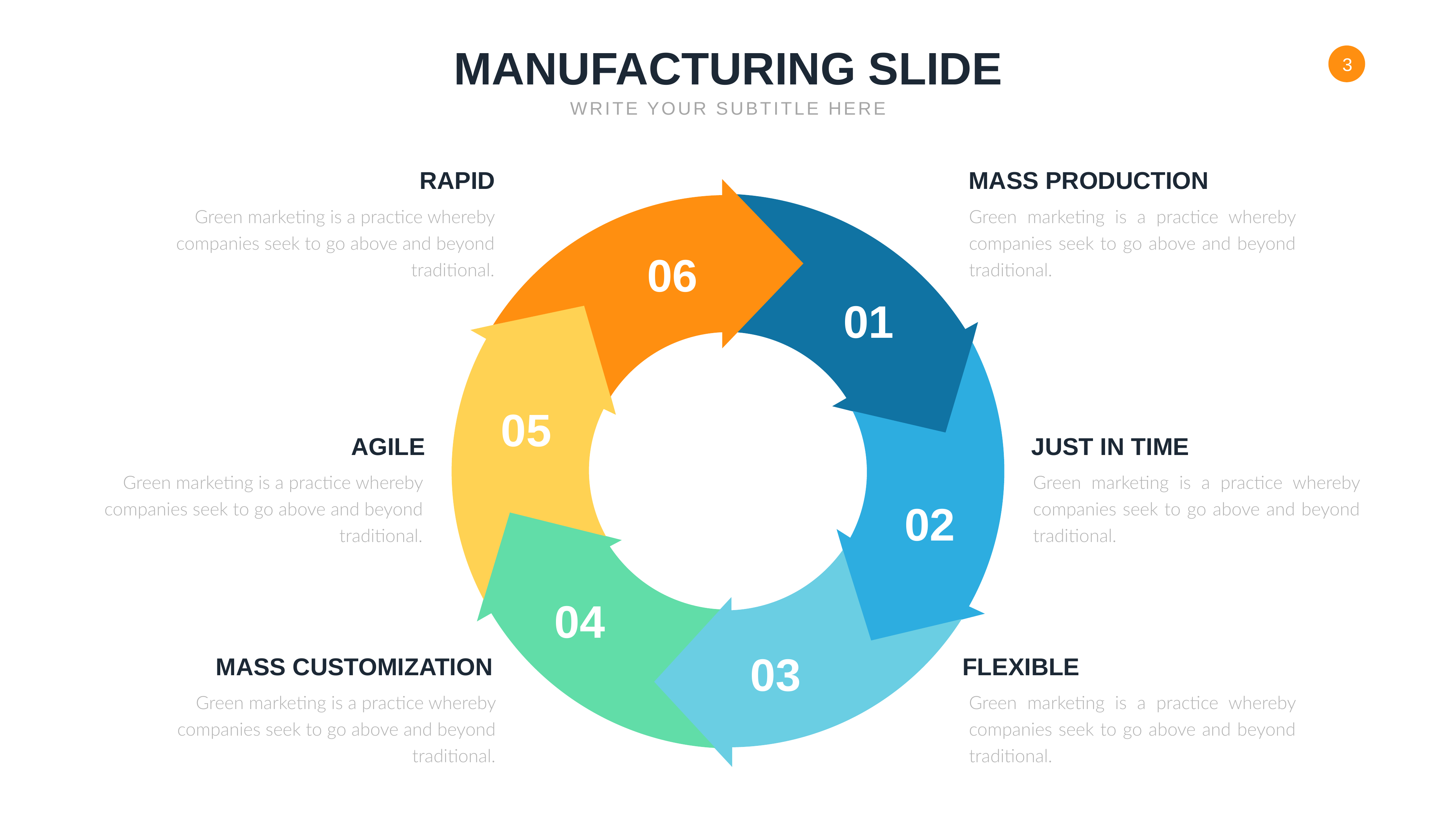

MANUFACTURING SLIDE
WRITE YOUR SUBTITLE HERE
RAPID
Green marketing is a practice whereby companies seek to go above and beyond traditional.
MASS PRODUCTION
Green marketing is a practice whereby companies seek to go above and beyond traditional.

06
01
05
AGILE
Green marketing is a practice whereby companies seek to go above and beyond traditional.
JUST IN TIME
Green marketing is a practice whereby companies seek to go above and beyond traditional.
02
04
03
MASS CUSTOMIZATION
Green marketing is a practice whereby companies seek to go above and beyond traditional.
FLEXIBLE
Green marketing is a practice whereby companies seek to go above and beyond traditional.